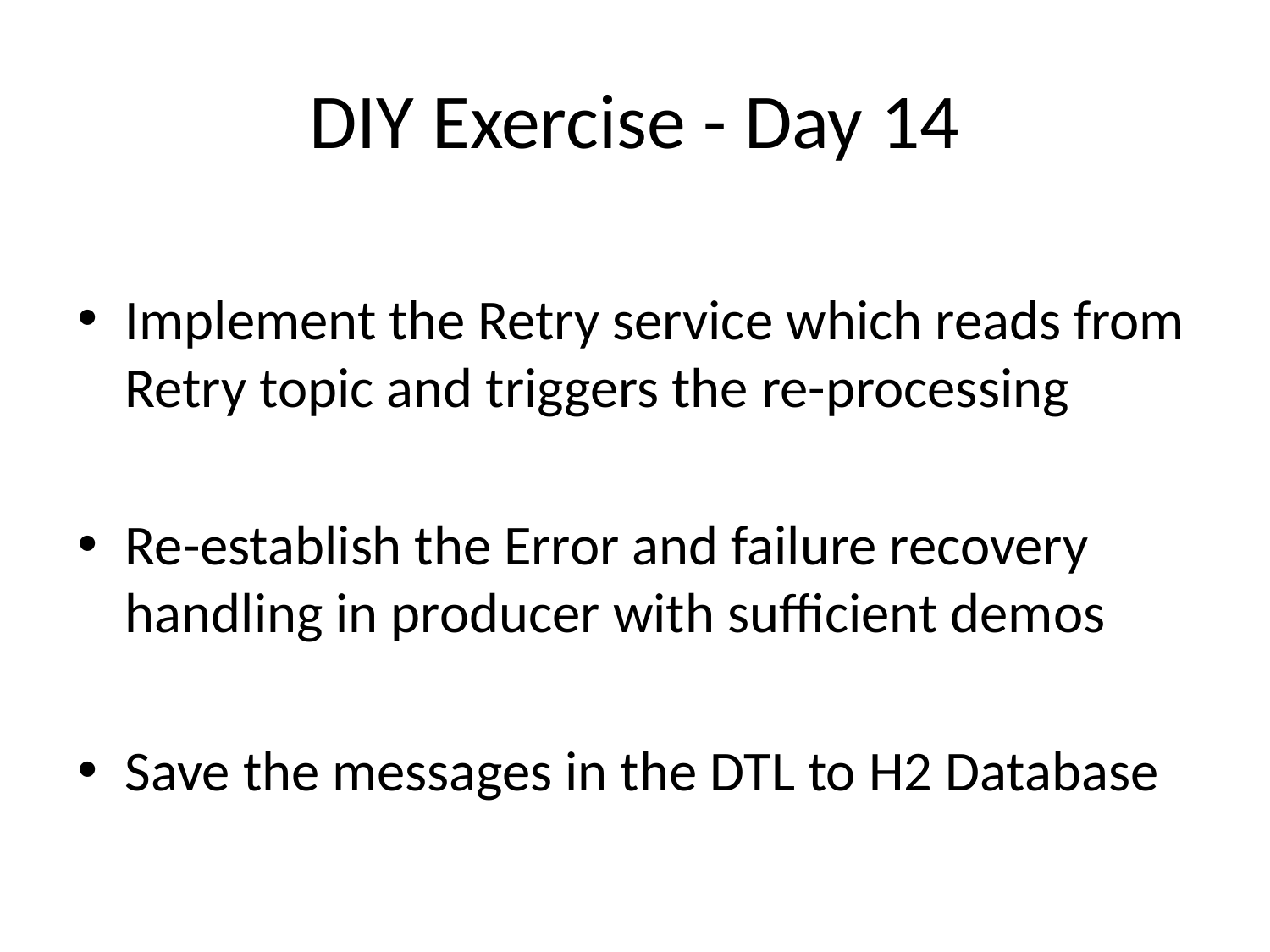

# DIY Exercise - Day 14

Implement the Retry service which reads from Retry topic and triggers the re-processing

Re-establish the Error and failure recovery handling in producer with sufficient demos

Save the messages in the DTL to H2 Database